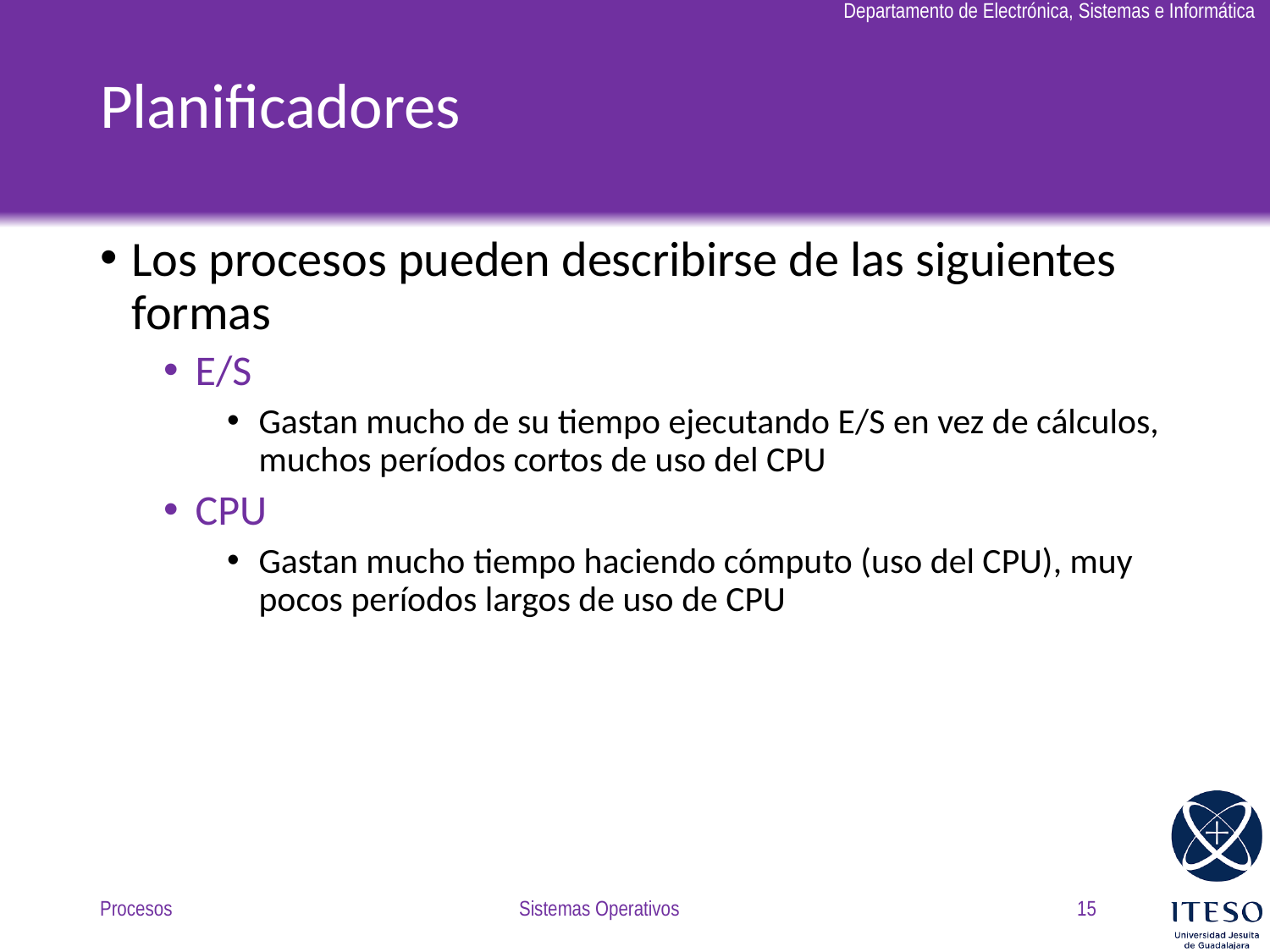

# Planificadores
Los procesos pueden describirse de las siguientes formas
E/S
Gastan mucho de su tiempo ejecutando E/S en vez de cálculos, muchos períodos cortos de uso del CPU
CPU
Gastan mucho tiempo haciendo cómputo (uso del CPU), muy pocos períodos largos de uso de CPU
Procesos
Sistemas Operativos
15